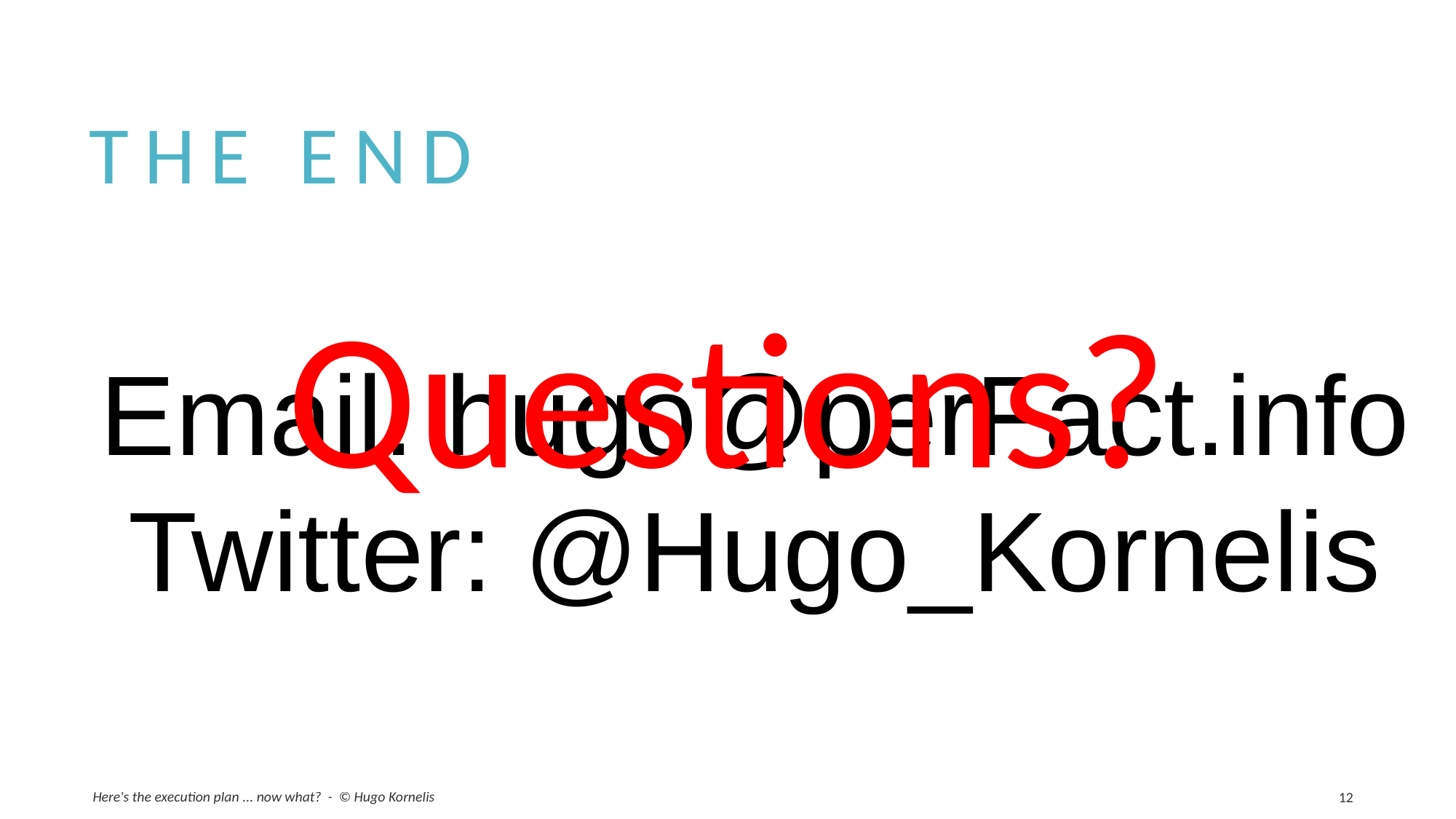

# T H E   E N D
Questions?
Email: hugo@perFact.info
Twitter: @Hugo_Kornelis
Here's the execution plan ... now what?  -  © Hugo Kornelis
12